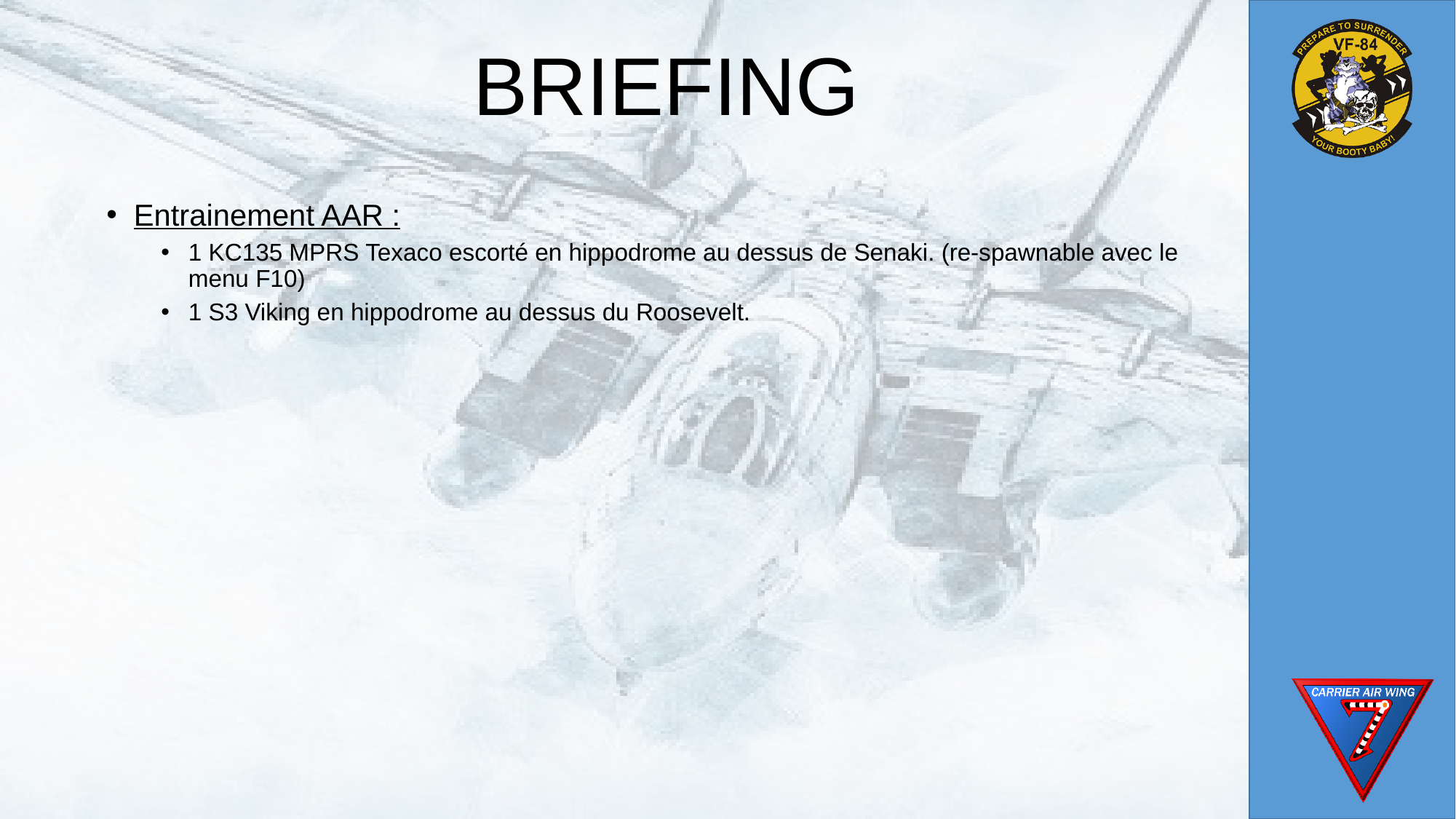

# BRIEFING
Entrainement AAR :
1 KC135 MPRS Texaco escorté en hippodrome au dessus de Senaki. (re-spawnable avec le menu F10)
1 S3 Viking en hippodrome au dessus du Roosevelt.